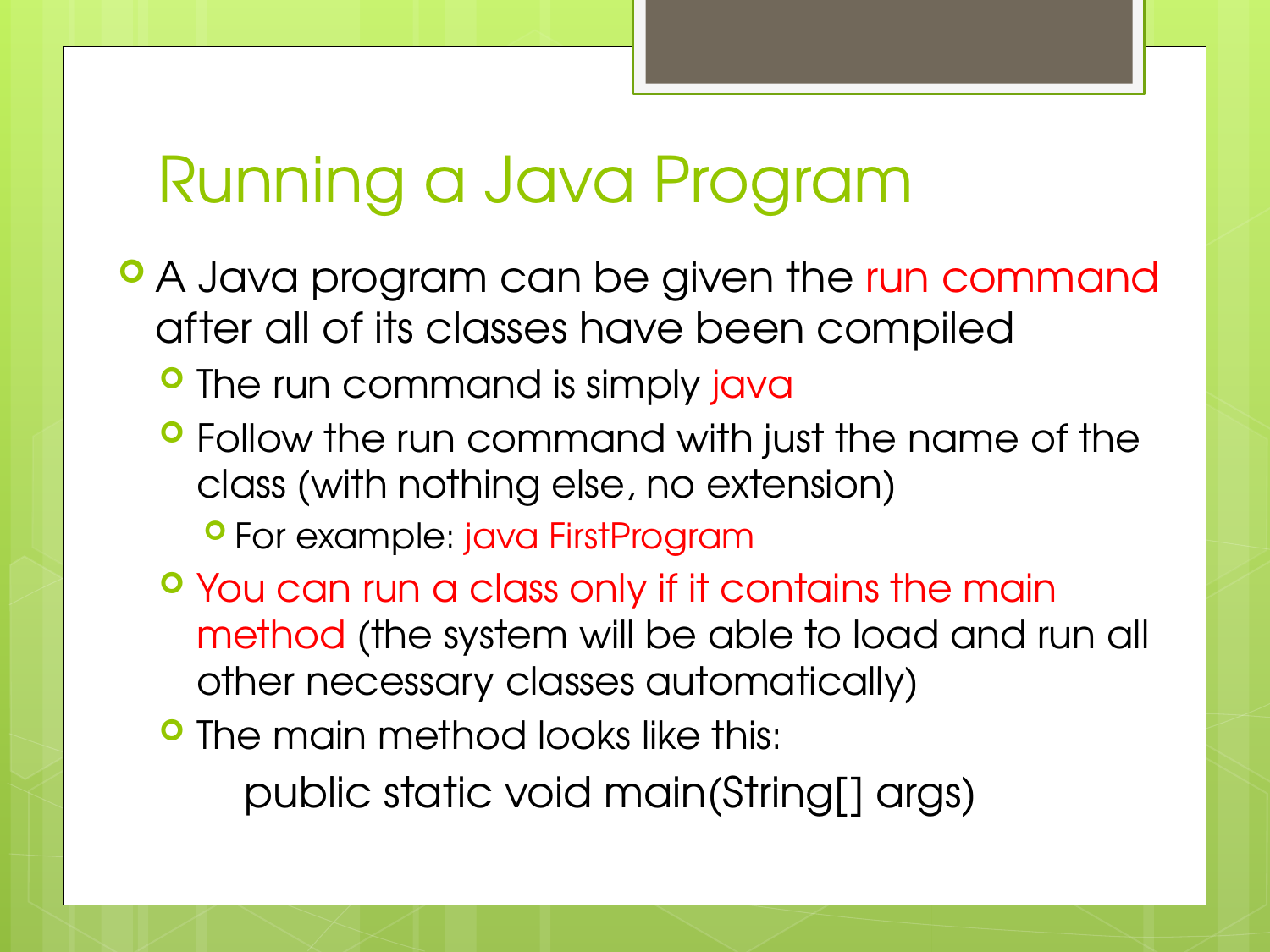

# Running a Java Program
A Java program can be given the run command after all of its classes have been compiled
The run command is simply java
Follow the run command with just the name of the class (with nothing else, no extension)
For example: java FirstProgram
You can run a class only if it contains the main method (the system will be able to load and run all other necessary classes automatically)
The main method looks like this:
	public static void main(String[] args)